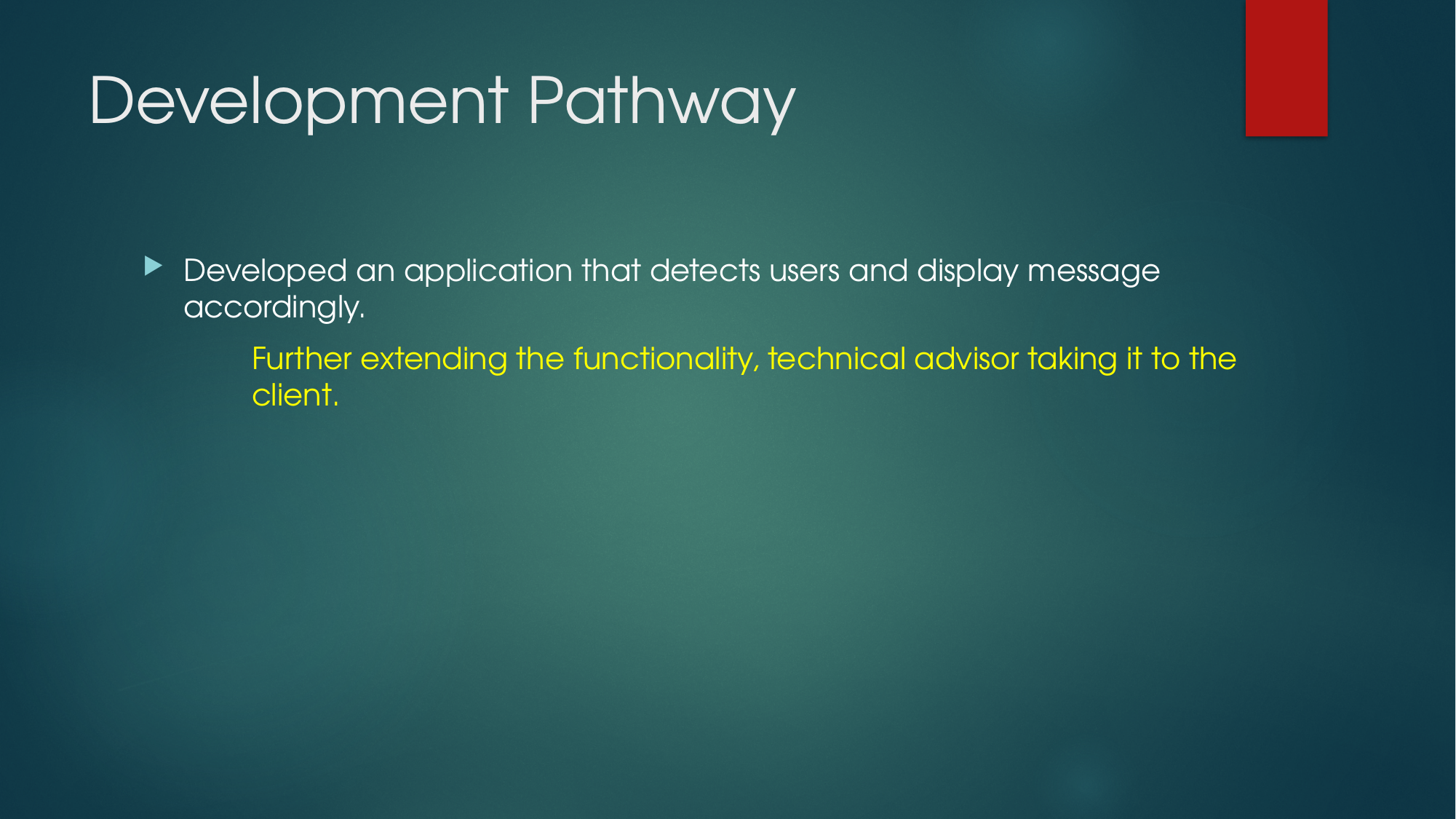

# Development Pathway
Developed an application that detects users and display message accordingly.
	Further extending the functionality, technical advisor taking it to the    	client.